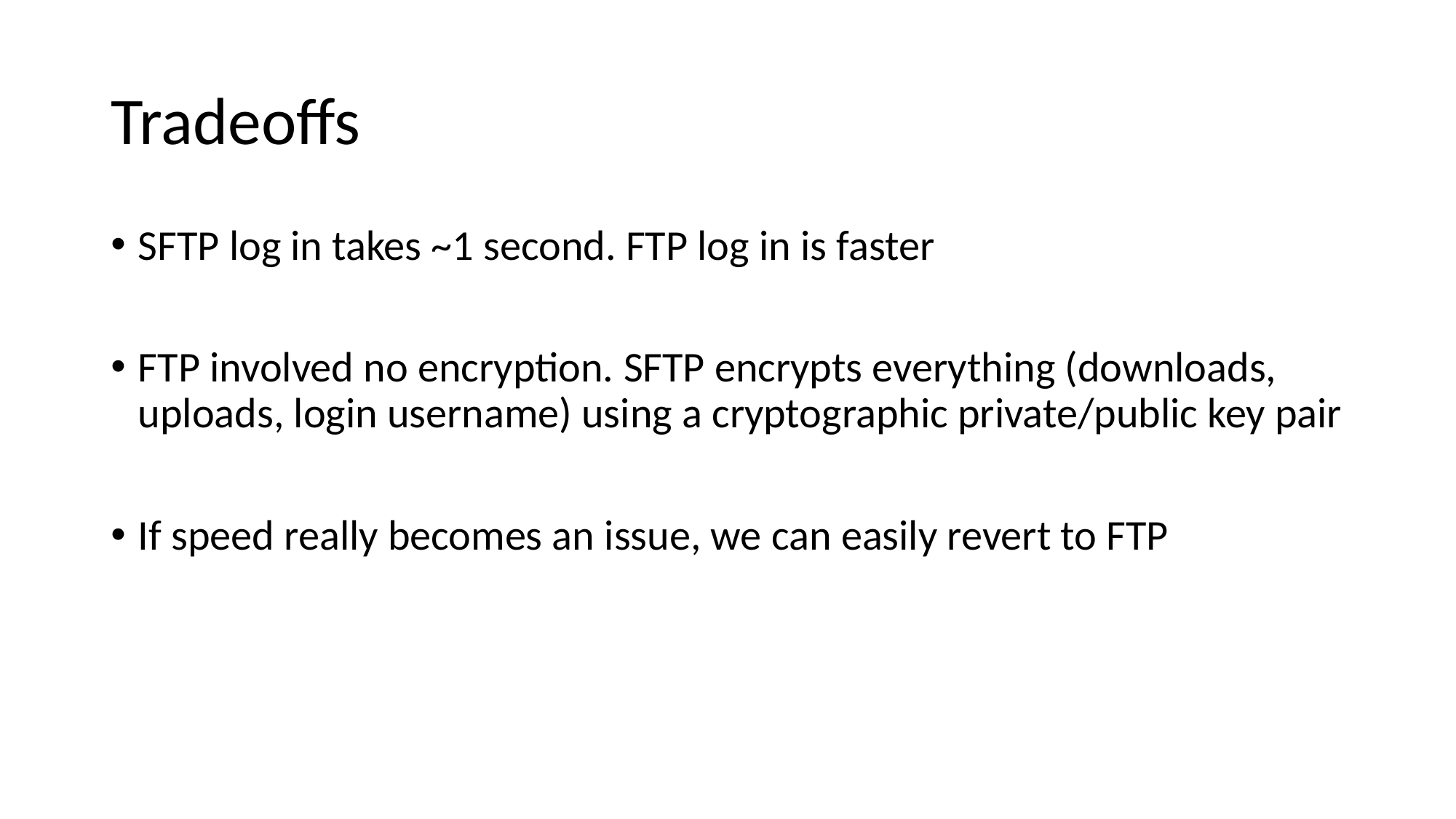

# Tradeoffs
SFTP log in takes ~1 second. FTP log in is faster

FTP involved no encryption. SFTP encrypts everything (downloads, uploads, login username) using a cryptographic private/public key pair

If speed really becomes an issue, we can easily revert to FTP